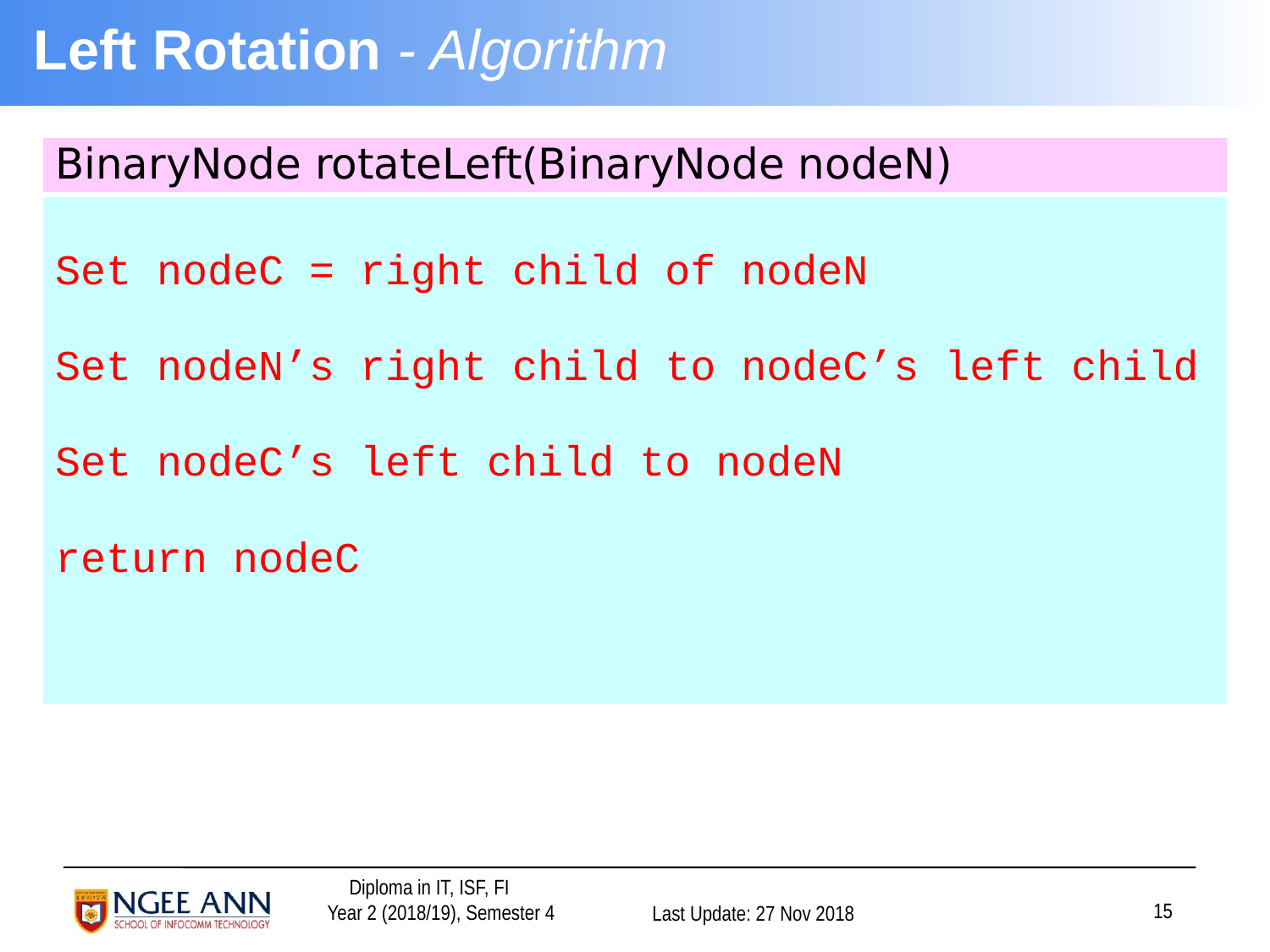

# Left Rotation - Algorithm
| BinaryNode rotateLeft(BinaryNode nodeN) |
| --- |
| Set nodeC = right child of nodeN Set nodeN’s right child to nodeC’s left child Set nodeC’s left child to nodeN return nodeC |